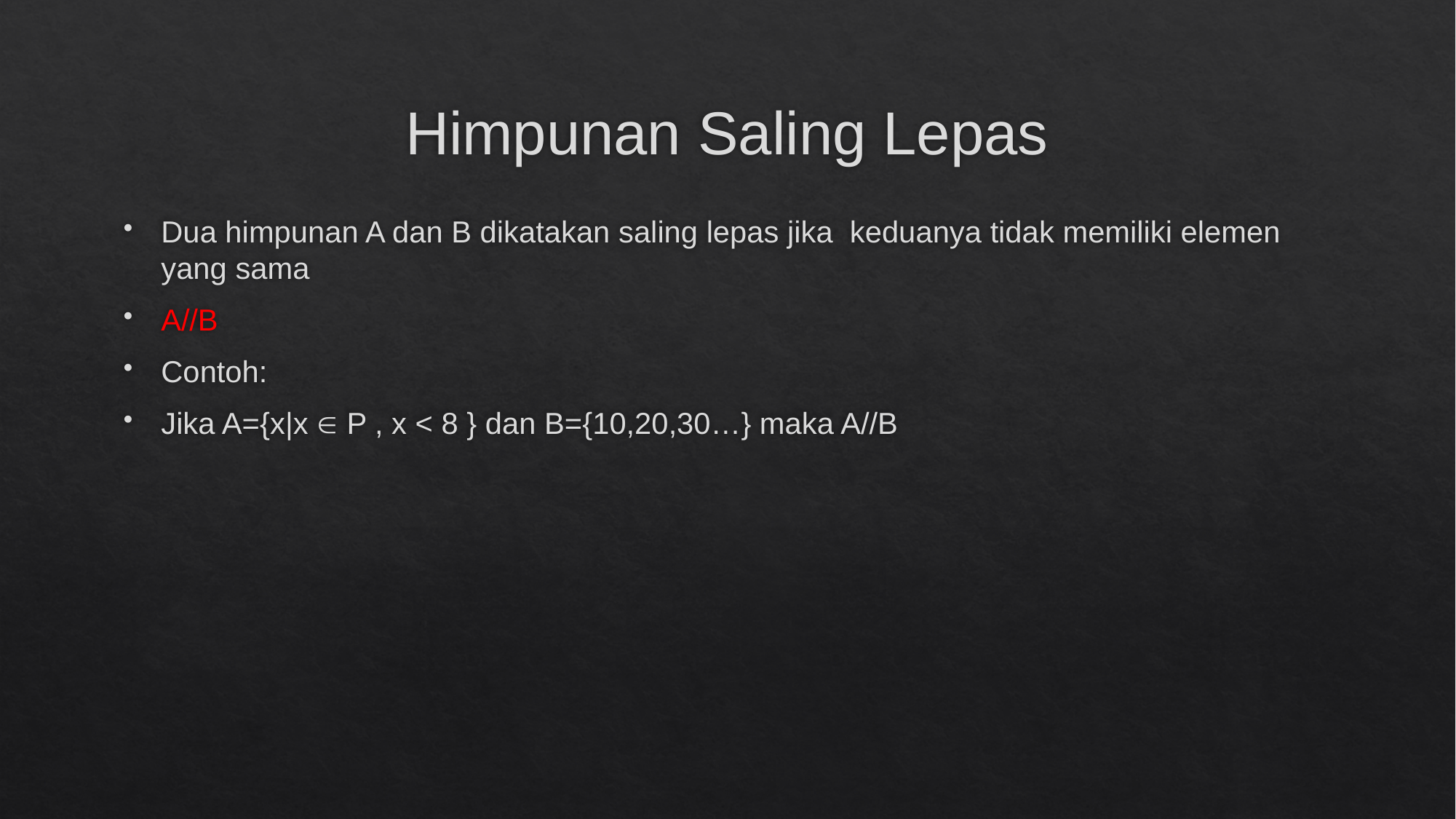

# Himpunan Saling Lepas
Dua himpunan A dan B dikatakan saling lepas jika  keduanya tidak memiliki elemen yang sama
A//B
Contoh:
Jika A={x|x ∈ P , x < 8 } dan B={10,20,30…} maka A//B